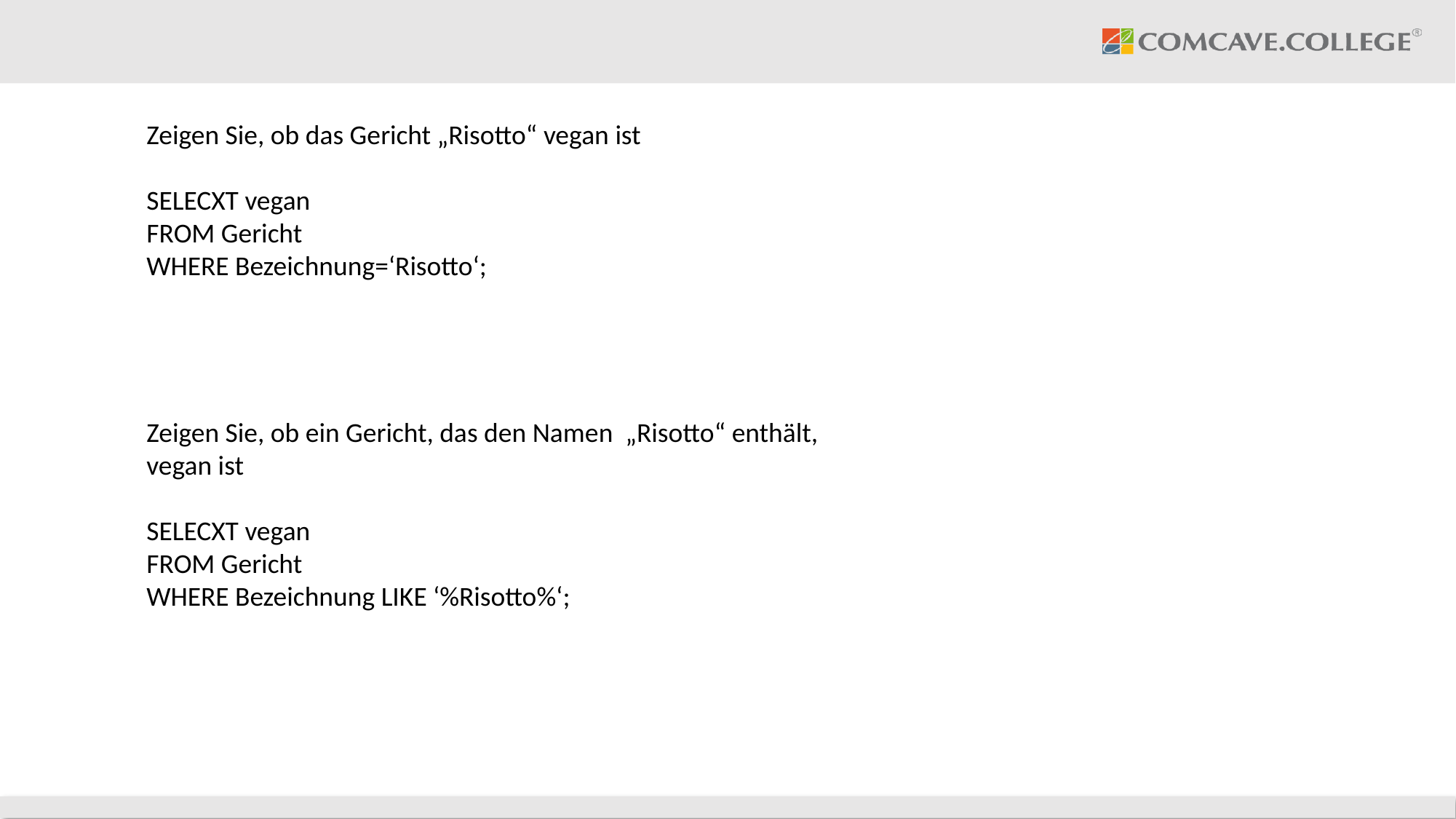

Zeigen Sie, ob das Gericht „Risotto“ vegan ist

SELECXT vegan
FROM Gericht
WHERE Bezeichnung=‘Risotto‘;
Zeigen Sie, ob ein Gericht, das den Namen  „Risotto“ enthält,  vegan ist

SELECXT vegan
FROM Gericht
WHERE Bezeichnung LIKE ‘%Risotto%‘;